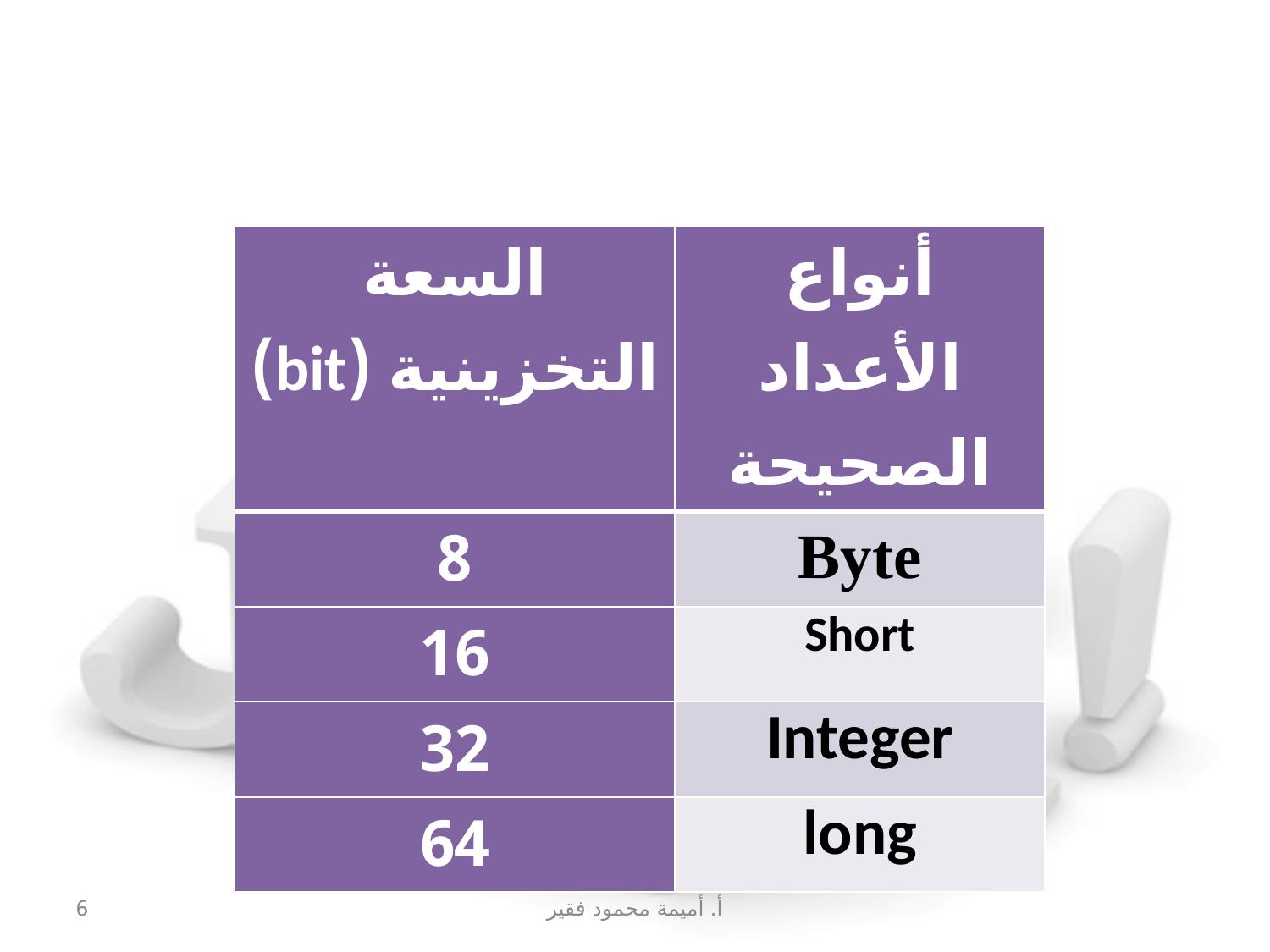

#
| السعة التخزينية (bit) | أنواع الأعداد الصحيحة |
| --- | --- |
| 8 | Byte |
| 16 | Short |
| 32 | Integer |
| 64 | long |
6
أ. أميمة محمود فقير